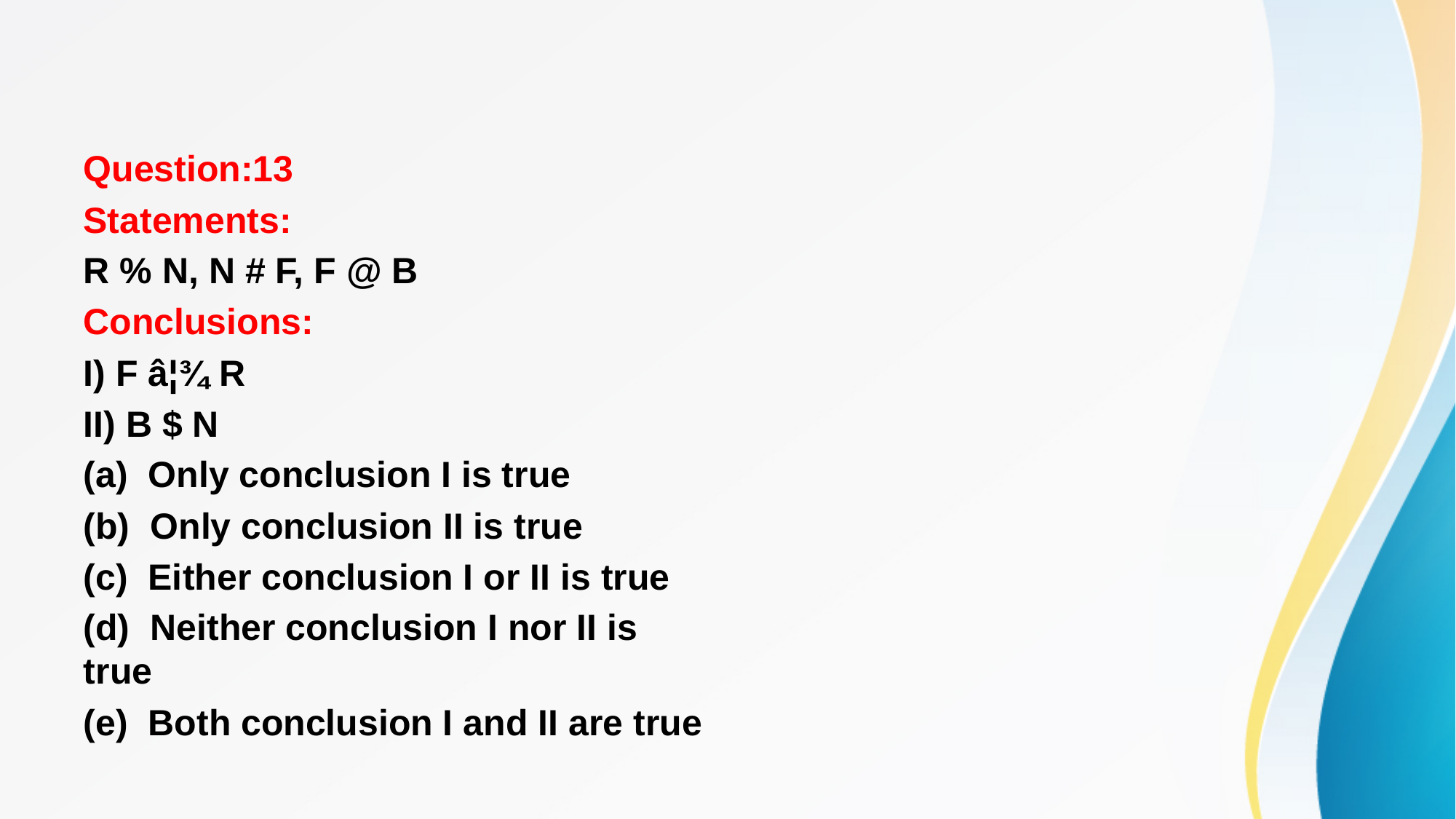

#
Question:13
Statements:
R % N, N # F, F @ B
Conclusions:
I) F â¦¾ R
II) B $ N
(a)  Only conclusion I is true
(b)  Only conclusion II is true
(c)  Either conclusion I or II is true
(d)  Neither conclusion I nor II is true
(e)  Both conclusion I and II are true